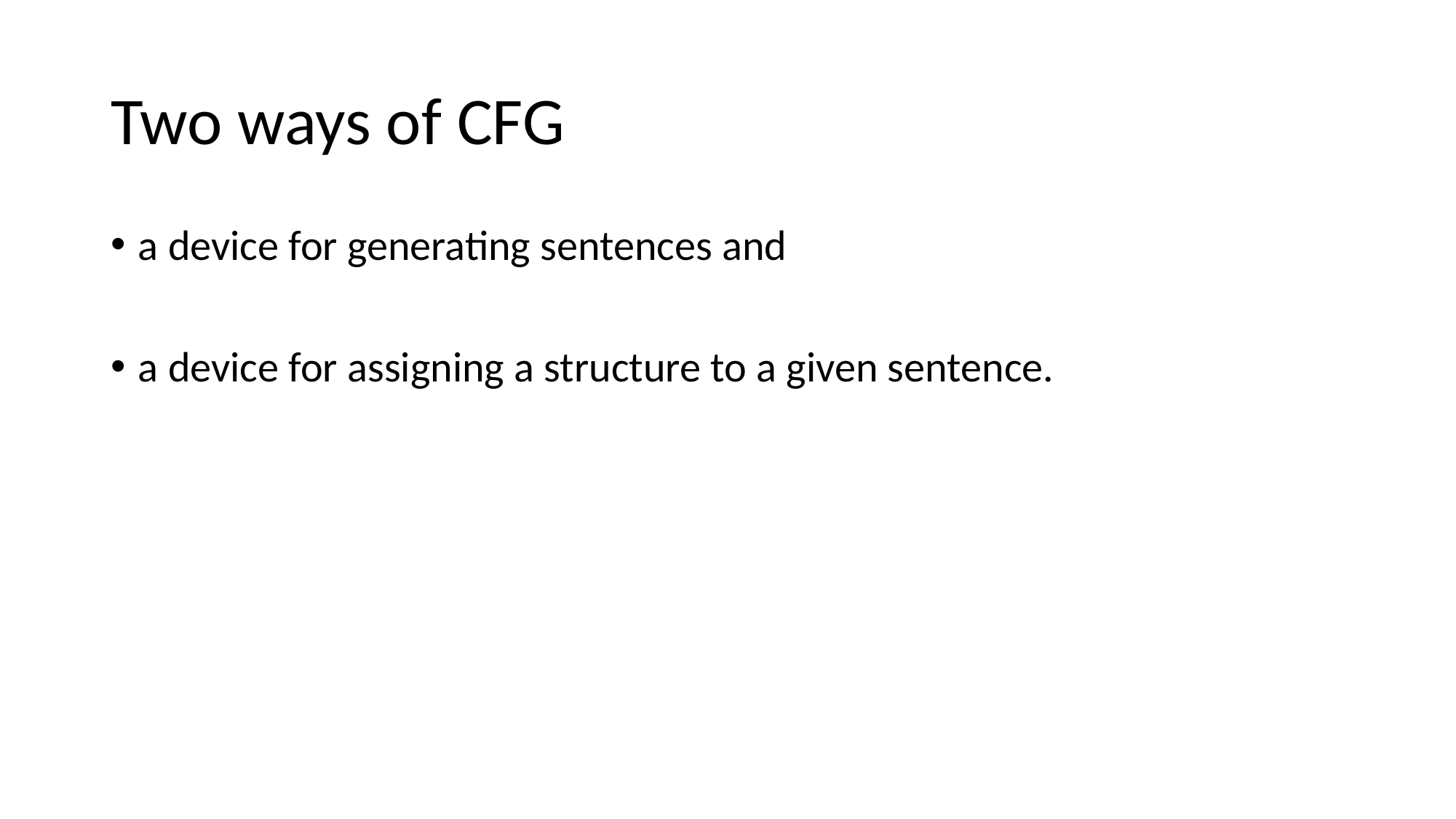

# Two ways of CFG
a device for generating sentences and

a device for assigning a structure to a given sentence.